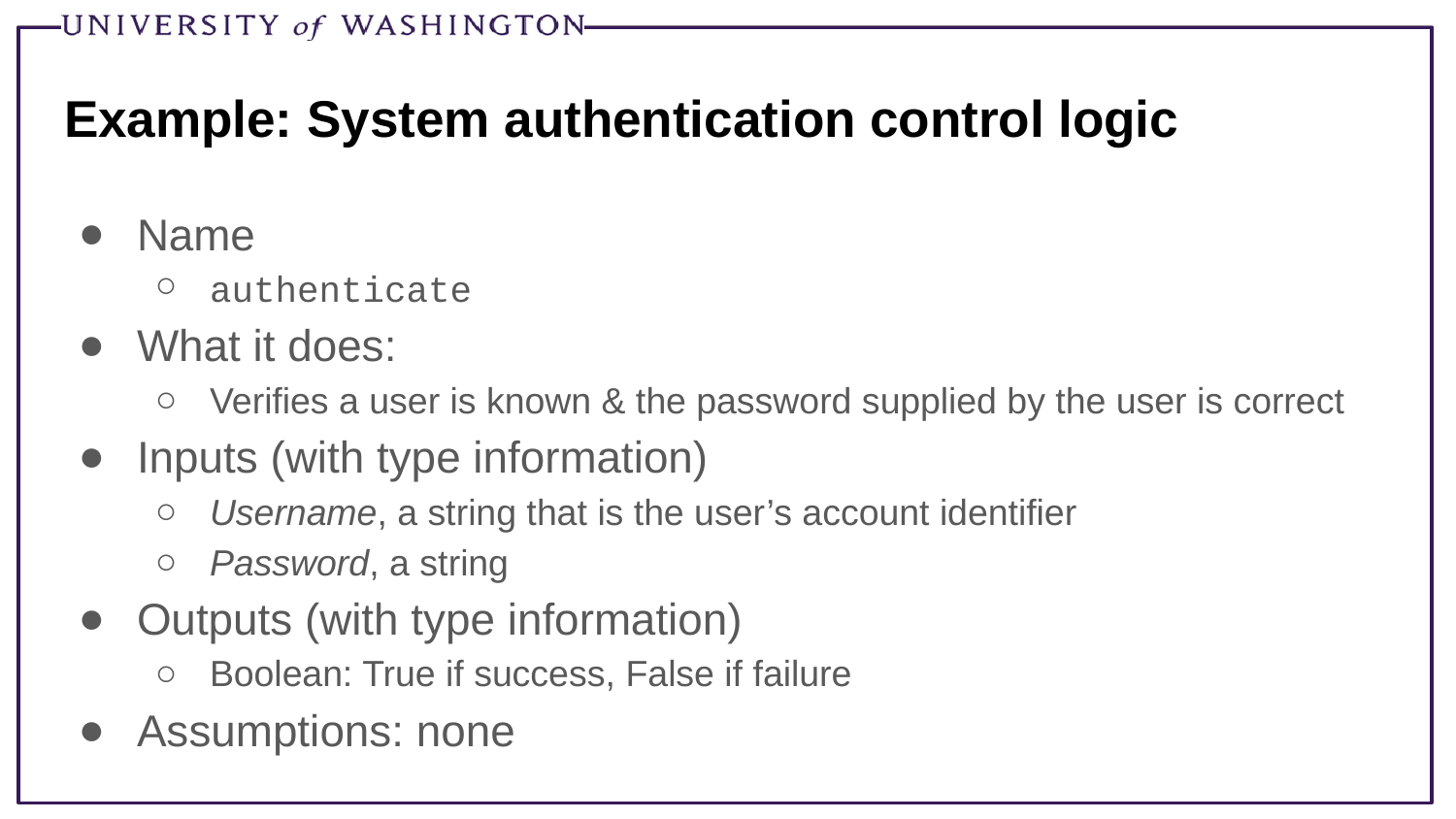

# Example: System authentication control logic
Name
authenticate
What it does:
Verifies a user is known & the password supplied by the user is correct
Inputs (with type information)
Username, a string that is the user’s account identifier
Password, a string
Outputs (with type information)
Boolean: True if success, False if failure
Assumptions: none